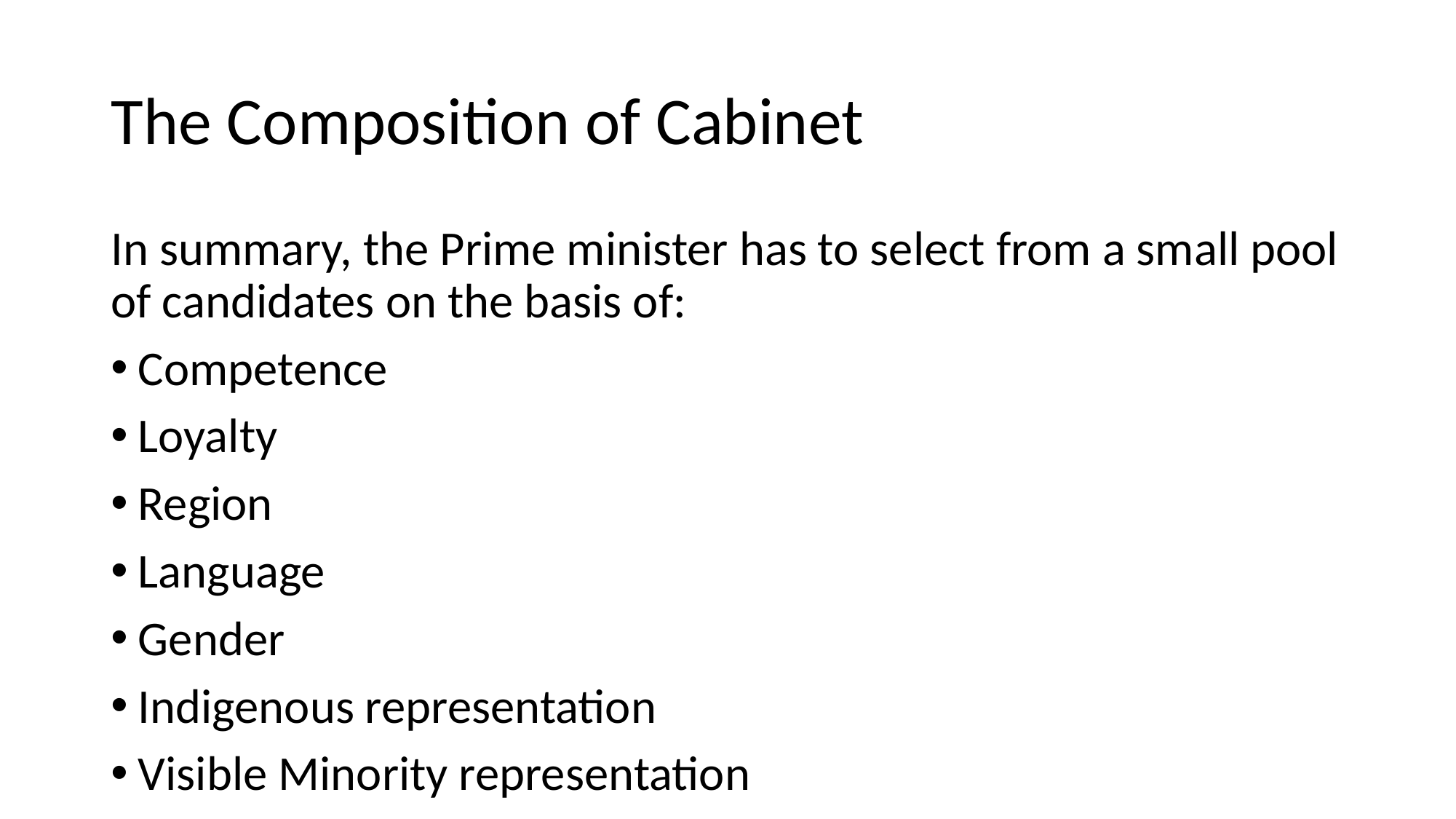

# The Composition of Cabinet
In summary, the Prime minister has to select from a small pool of candidates on the basis of:
Competence
Loyalty
Region
Language
Gender
Indigenous representation
Visible Minority representation